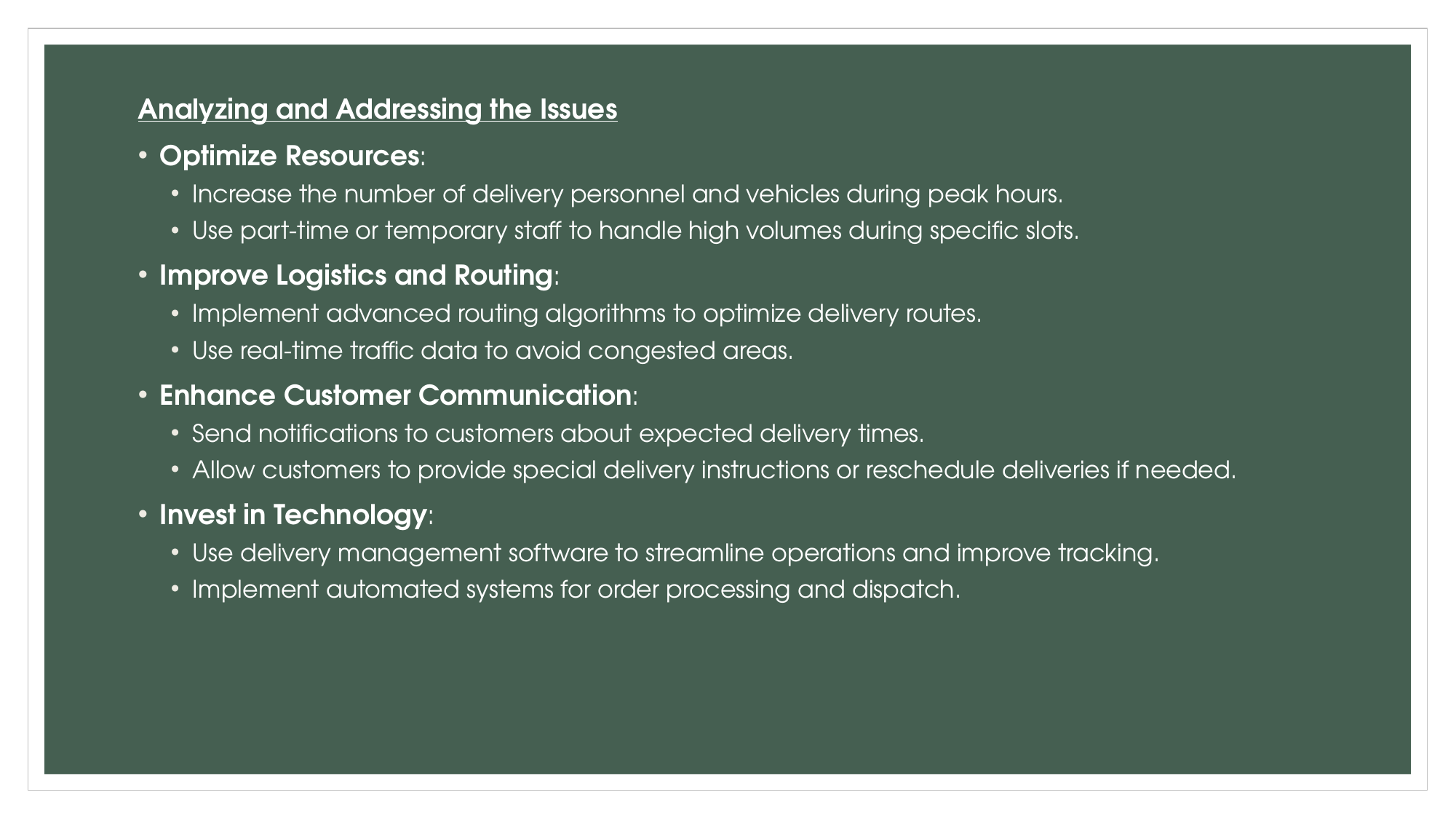

Analyzing and Addressing the Issues
Optimize Resources:
Increase the number of delivery personnel and vehicles during peak hours.
Use part-time or temporary staff to handle high volumes during specific slots.
Improve Logistics and Routing:
Implement advanced routing algorithms to optimize delivery routes.
Use real-time traffic data to avoid congested areas.
Enhance Customer Communication:
Send notifications to customers about expected delivery times.
Allow customers to provide special delivery instructions or reschedule deliveries if needed.
Invest in Technology:
Use delivery management software to streamline operations and improve tracking.
Implement automated systems for order processing and dispatch.